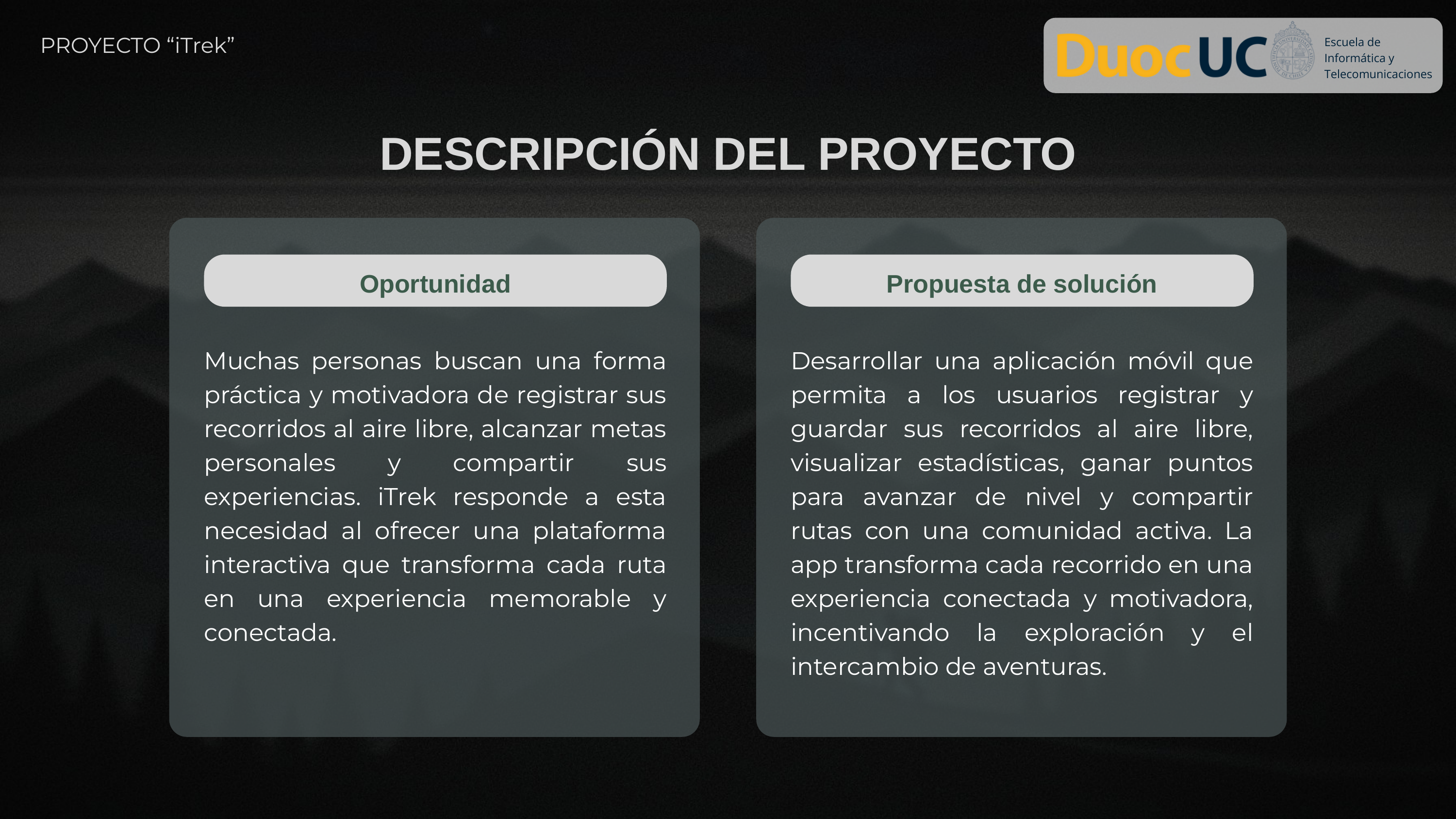

Escuela de Informática y Telecomunicaciones
PROYECTO “iTrek”
DESCRIPCIÓN DEL PROYECTO

Oportunidad
Propuesta de solución
Muchas personas buscan una forma práctica y motivadora de registrar sus recorridos al aire libre, alcanzar metas personales y compartir sus experiencias. iTrek responde a esta necesidad al ofrecer una plataforma interactiva que transforma cada ruta en una experiencia memorable y conectada.
Desarrollar una aplicación móvil que permita a los usuarios registrar y guardar sus recorridos al aire libre, visualizar estadísticas, ganar puntos para avanzar de nivel y compartir rutas con una comunidad activa. La app transforma cada recorrido en una experiencia conectada y motivadora, incentivando la exploración y el intercambio de aventuras.